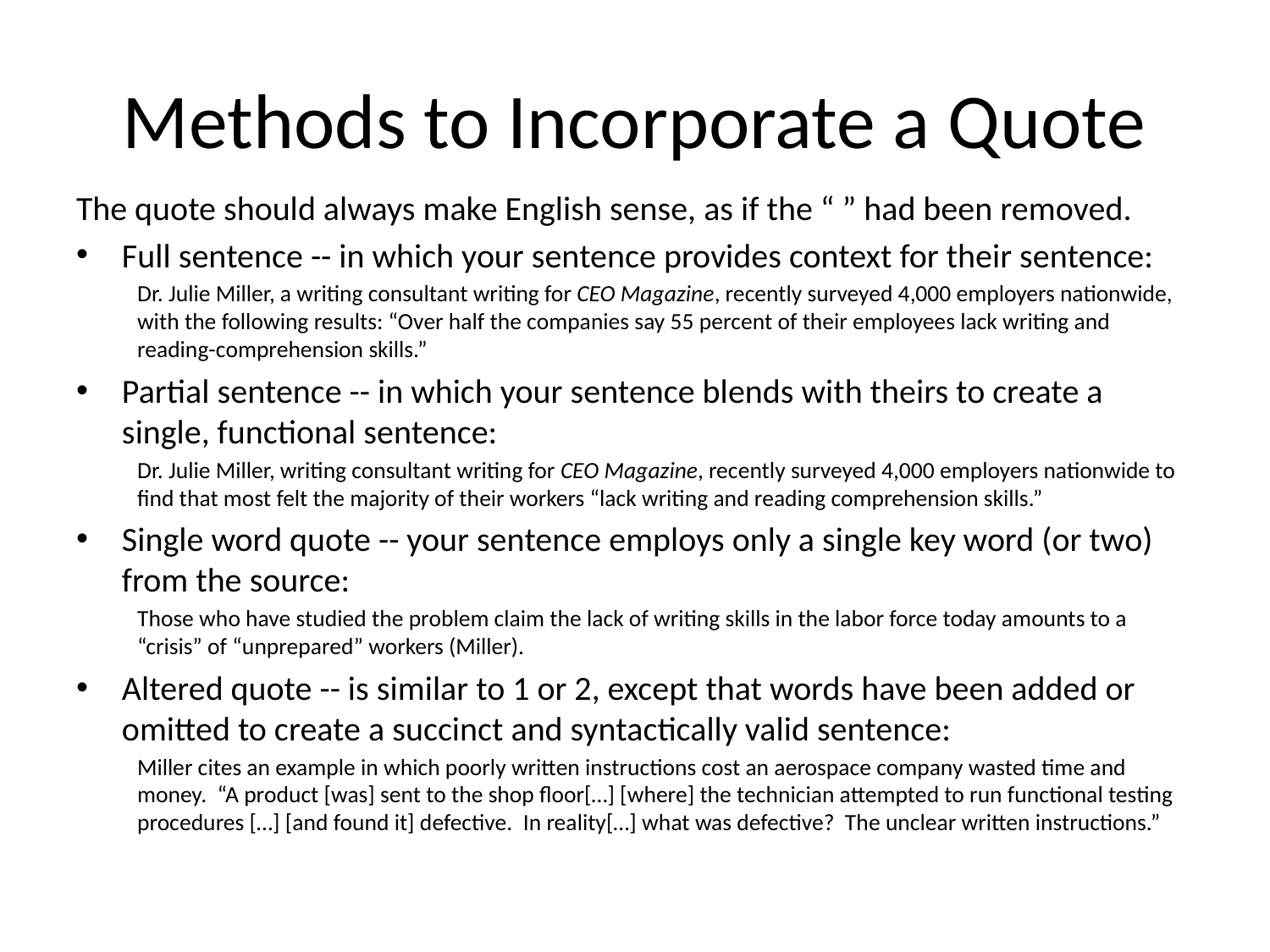

# Methods to Incorporate a Quote
The quote should always make English sense, as if the “ ” had been removed.
Full sentence -- in which your sentence provides context for their sentence:
Dr. Julie Miller, a writing consultant writing for CEO Magazine, recently surveyed 4,000 employers nationwide, with the following results: “Over half the companies say 55 percent of their employees lack writing and reading-comprehension skills.”
Partial sentence -- in which your sentence blends with theirs to create a single, functional sentence:
Dr. Julie Miller, writing consultant writing for CEO Magazine, recently surveyed 4,000 employers nationwide to find that most felt the majority of their workers “lack writing and reading comprehension skills.”
Single word quote -- your sentence employs only a single key word (or two) from the source:
Those who have studied the problem claim the lack of writing skills in the labor force today amounts to a “crisis” of “unprepared” workers (Miller).
Altered quote -- is similar to 1 or 2, except that words have been added or omitted to create a succinct and syntactically valid sentence:
Miller cites an example in which poorly written instructions cost an aerospace company wasted time and money.  “A product [was] sent to the shop floor[…] [where] the technician attempted to run functional testing procedures […] [and found it] defective.  In reality[…] what was defective?  The unclear written instructions.”